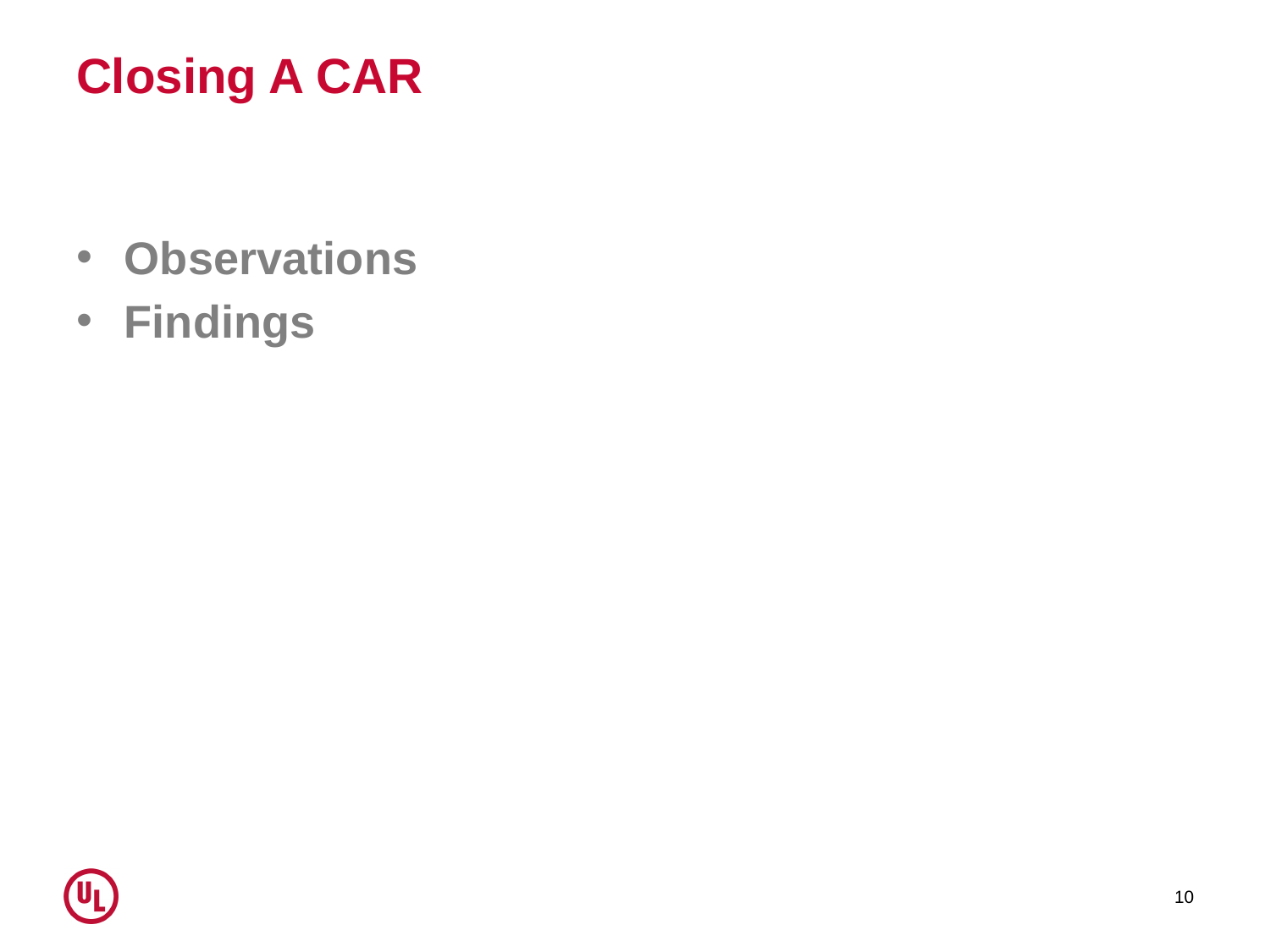

# Closing A CAR
Observations
Findings
10